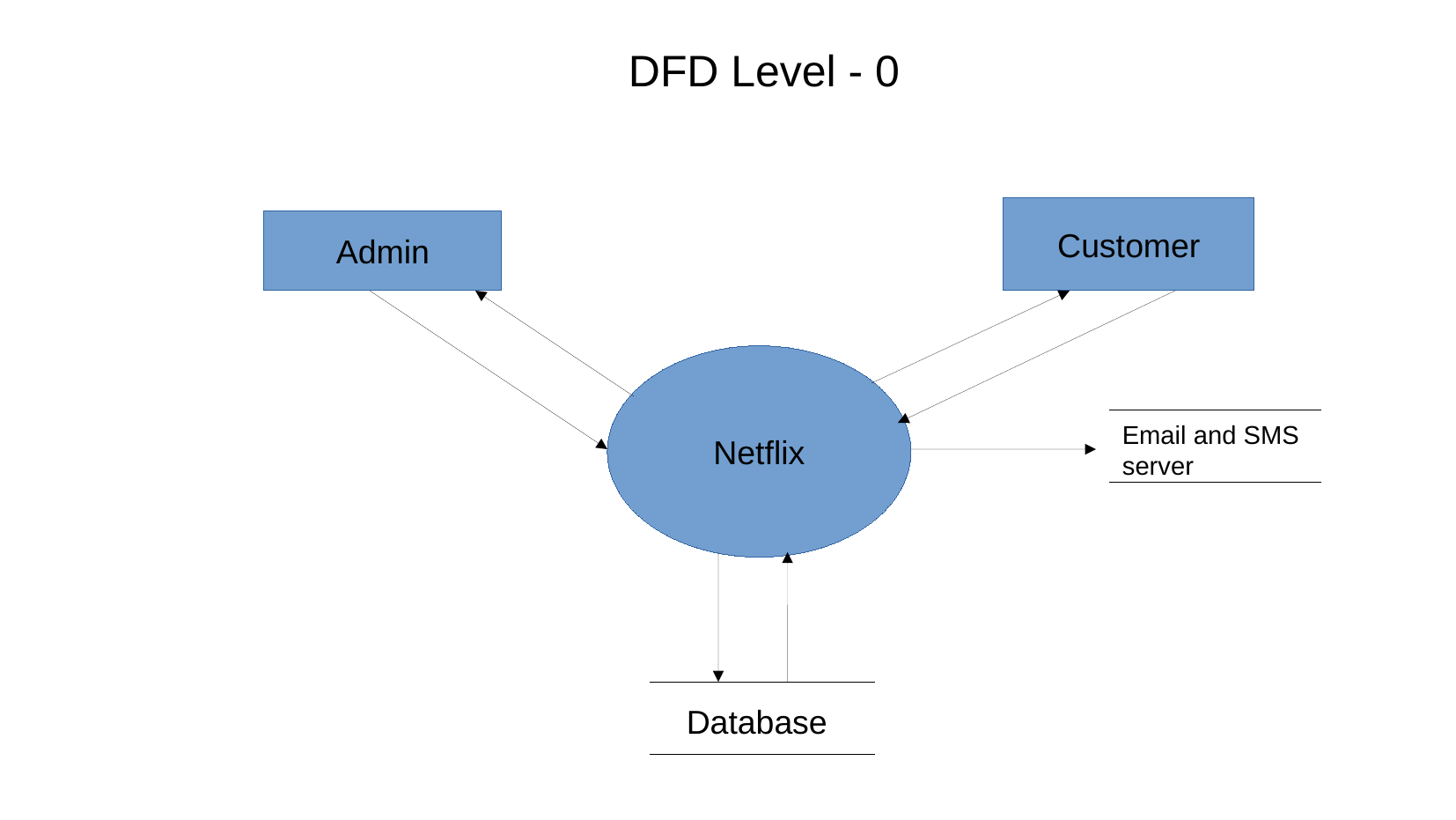

DFD Level - 0
Customer
Admin

Netflix

Email and SMS server

Database